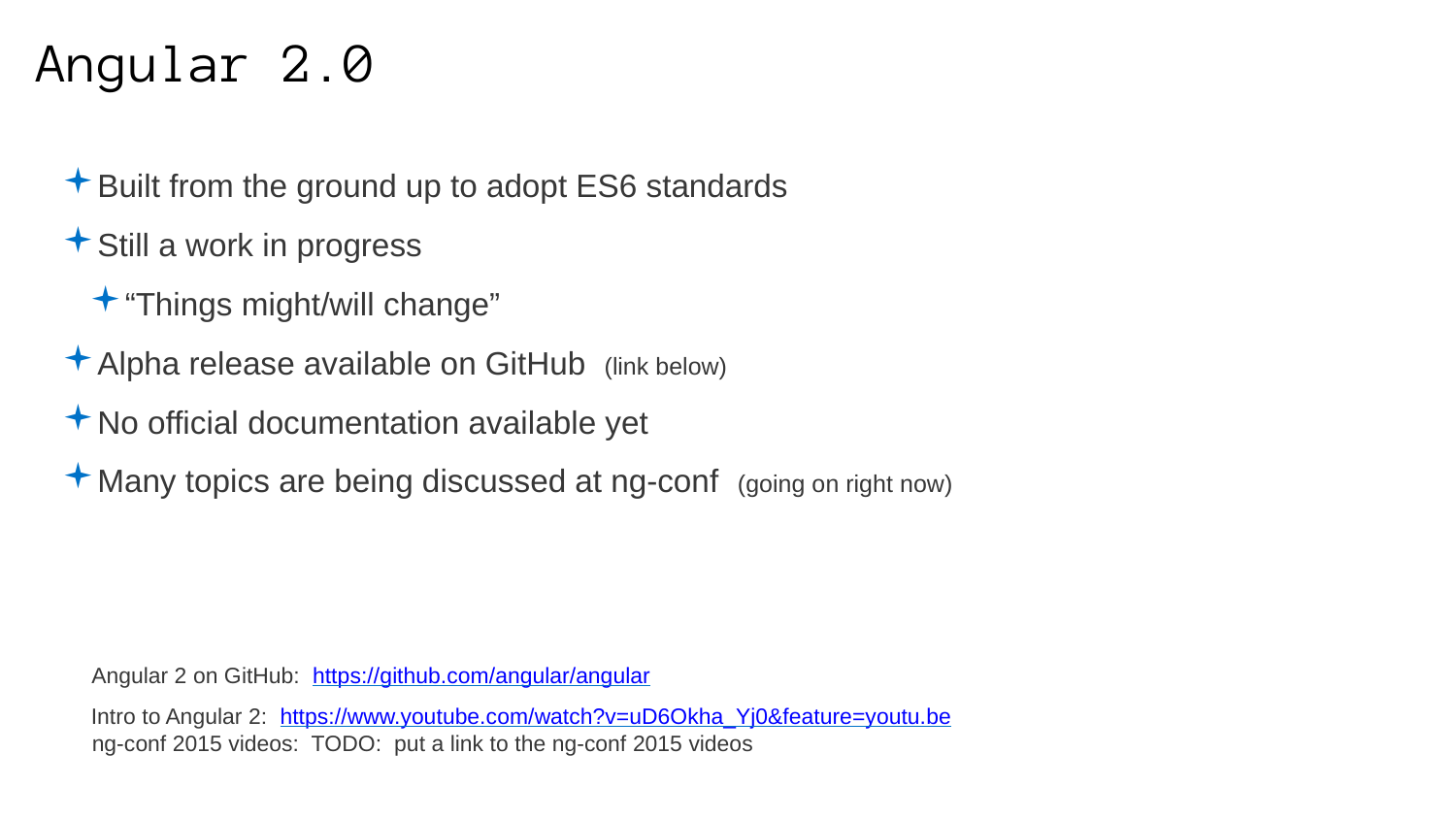

# Angular 2.0
Built from the ground up to adopt ES6 standards
Still a work in progress
“Things might/will change”
Alpha release available on GitHub  (link below)
No official documentation available yet
Many topics are being discussed at ng-conf  (going on right now)
Angular 2 on GitHub:  https://github.com/angular/angular
Intro to Angular 2:  https://www.youtube.com/watch?v=uD6Okha_Yj0&feature=youtu.be
ng-conf 2015 videos:  TODO:  put a link to the ng-conf 2015 videos
35